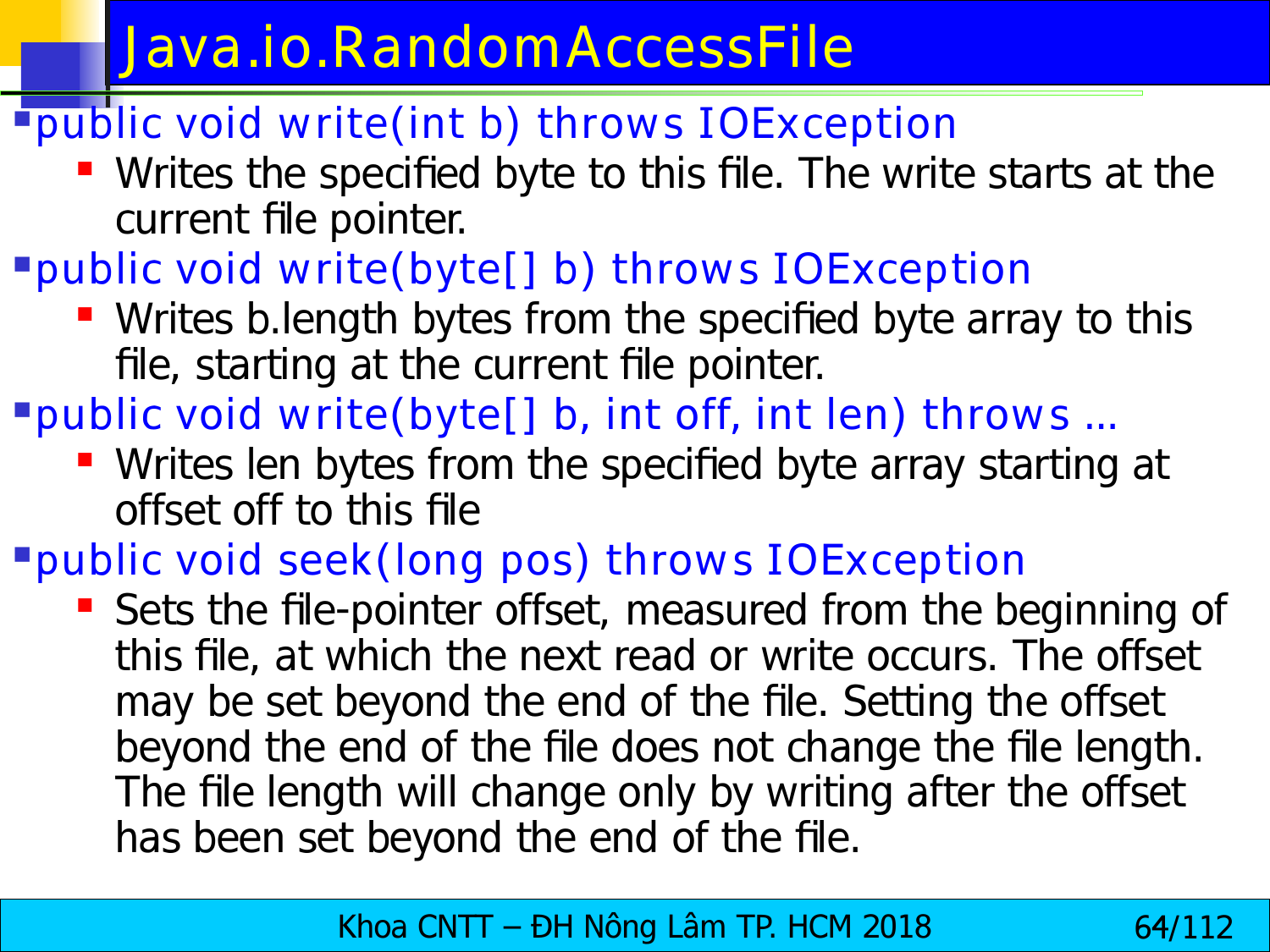

# Java.io.RandomAccessFile
public void write(int b) throws IOException
Writes the specified byte to this file. The write starts at the current file pointer.
public void write(byte[] b) throws IOException
Writes b.length bytes from the specified byte array to this file, starting at the current file pointer.
public void write(byte[] b, int off, int len) throws …
Writes len bytes from the specified byte array starting at offset off to this file
public void seek(long pos) throws IOException
Sets the file-pointer offset, measured from the beginning of this file, at which the next read or write occurs. The offset may be set beyond the end of the file. Setting the offset beyond the end of the file does not change the file length. The file length will change only by writing after the offset has been set beyond the end of the file.